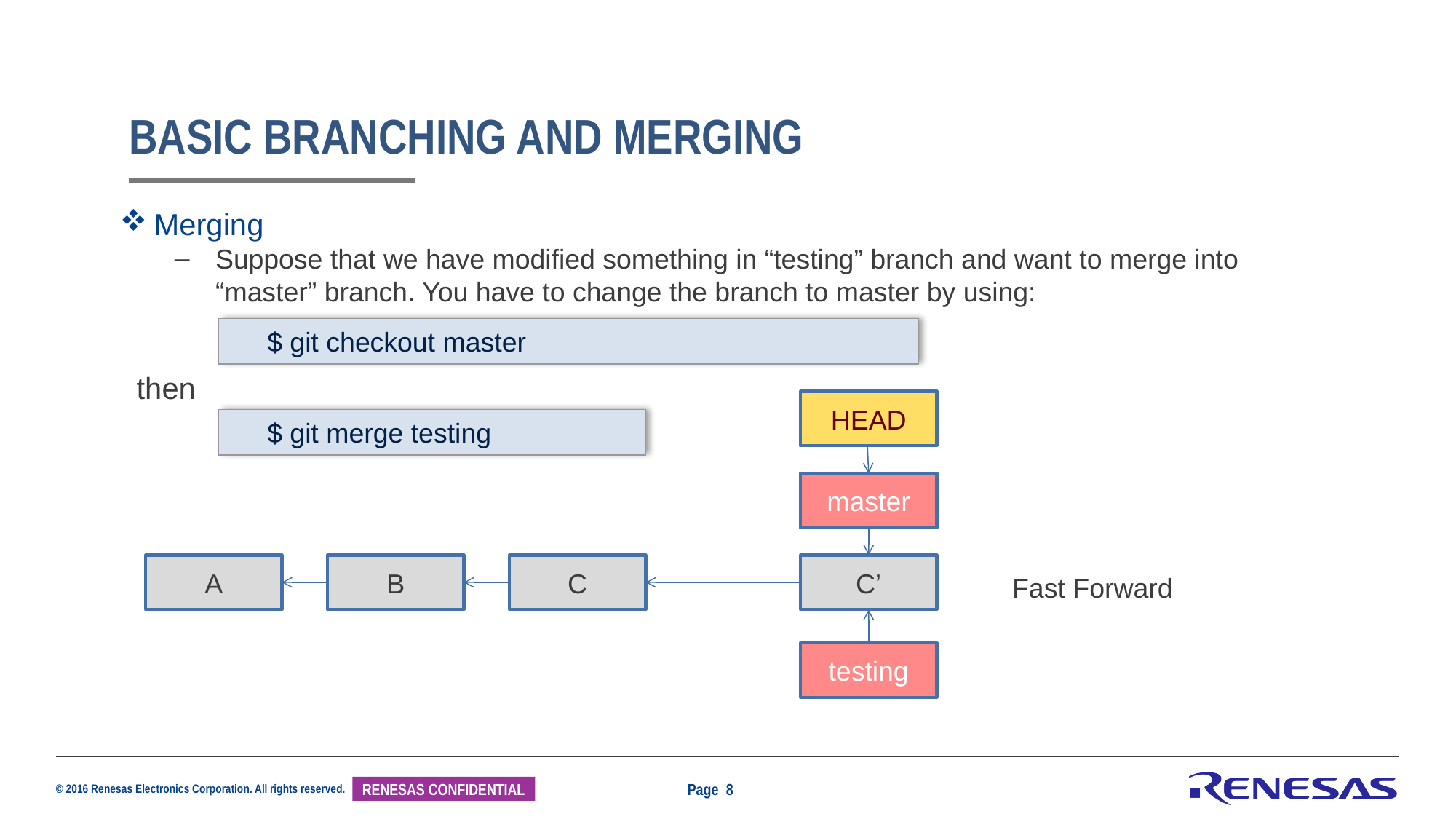

# Basic Branching and Merging
Merging
Suppose that we have modified something in “testing” branch and want to merge into “master” branch. You have to change the branch to master by using:

  then
     $ git checkout master
HEAD
     $ git merge testing
master
A
B
C
C’
Fast Forward
testing
Page  8